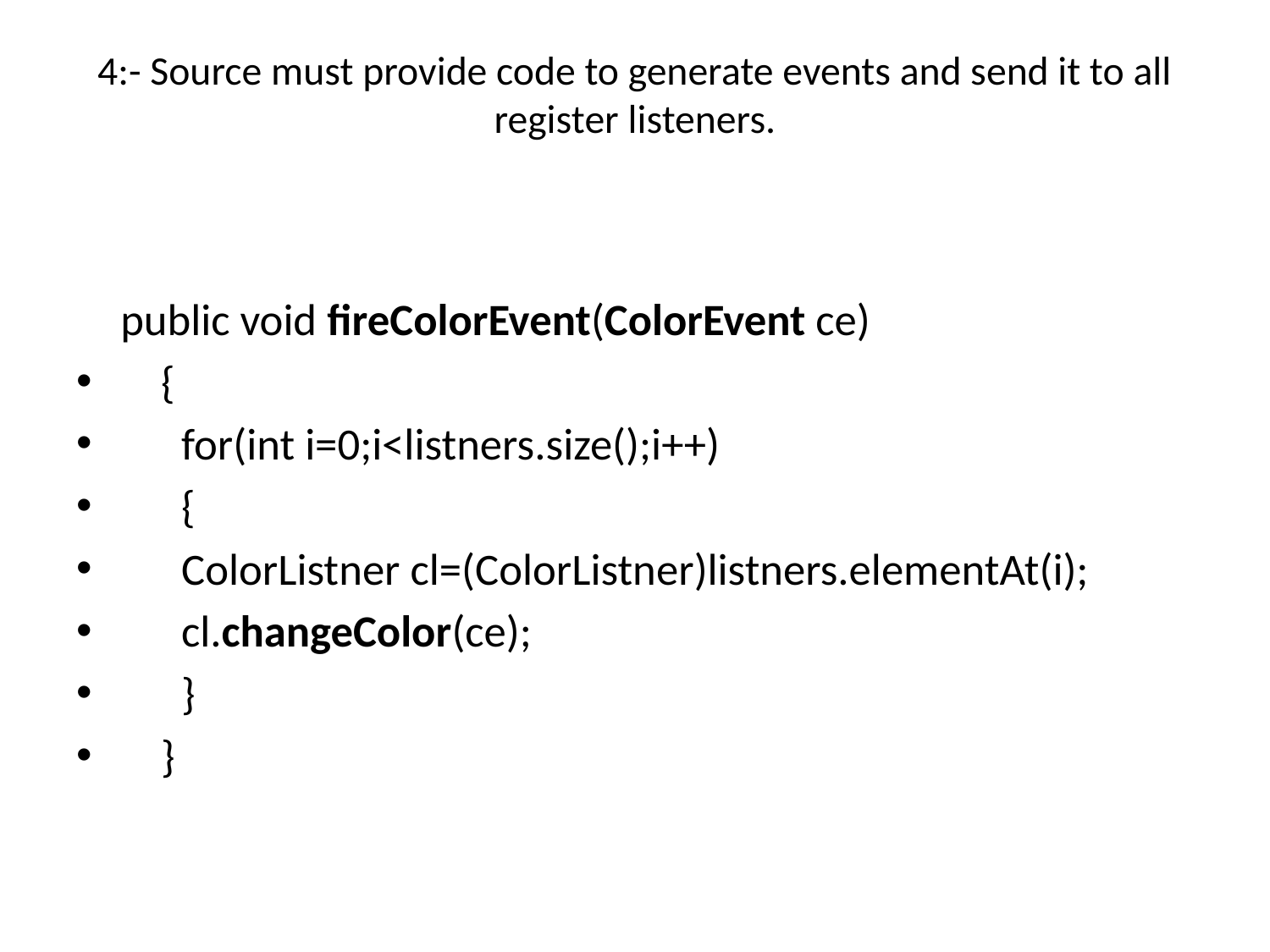

# 4:- Source must provide code to generate events and send it to all register listeners.

	public void fireColorEvent(ColorEvent ce)
    {
      for(int i=0;i<listners.size();i++)
      {
      ColorListner cl=(ColorListner)listners.elementAt(i);
      cl.changeColor(ce);
      }
    }